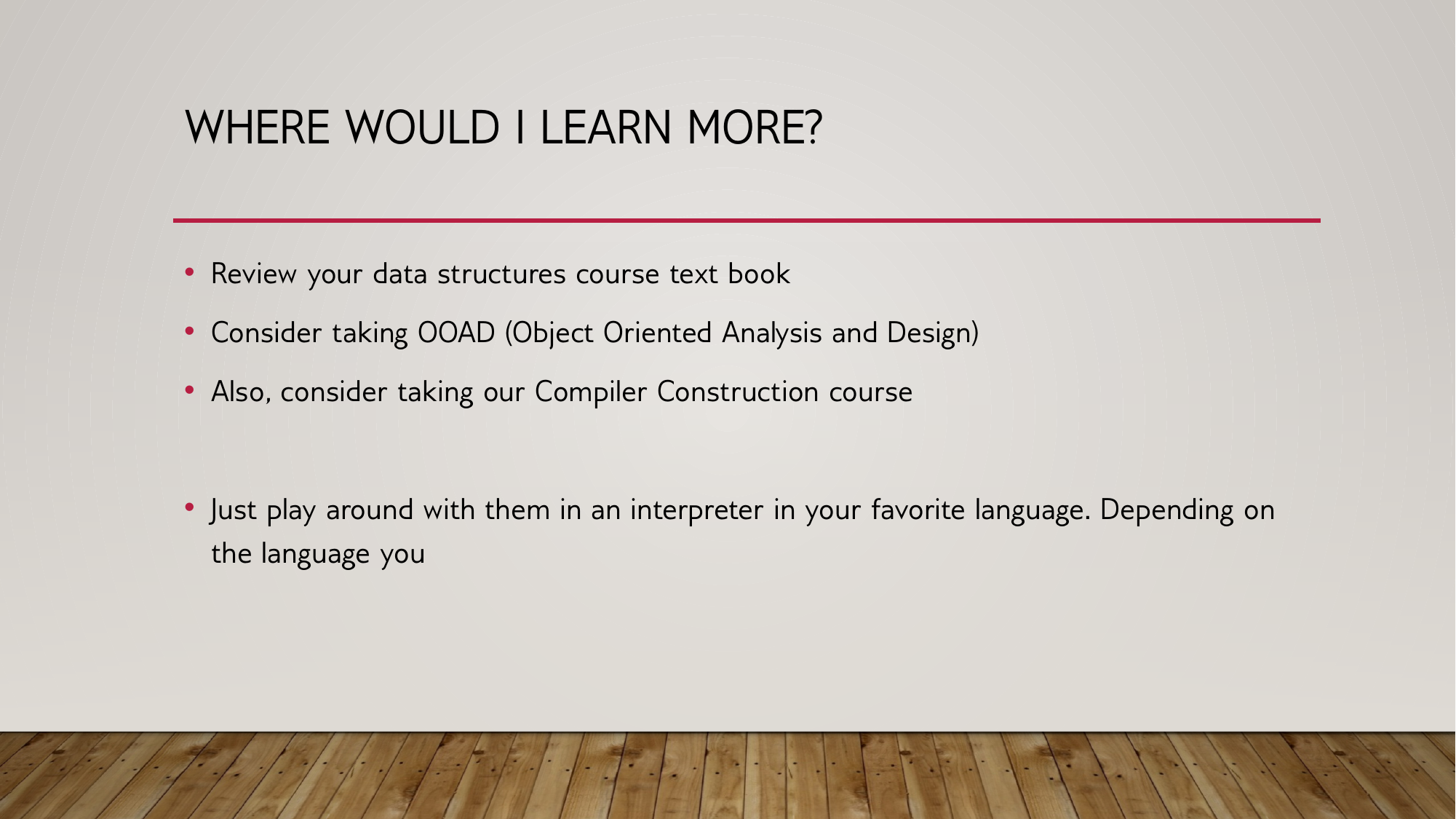

# Where would I learn more?
Review your data structures course text book
Consider taking OOAD (Object Oriented Analysis and Design)
Also, consider taking our Compiler Construction course

Just play around with them in an interpreter in your favorite language. Depending on the language you